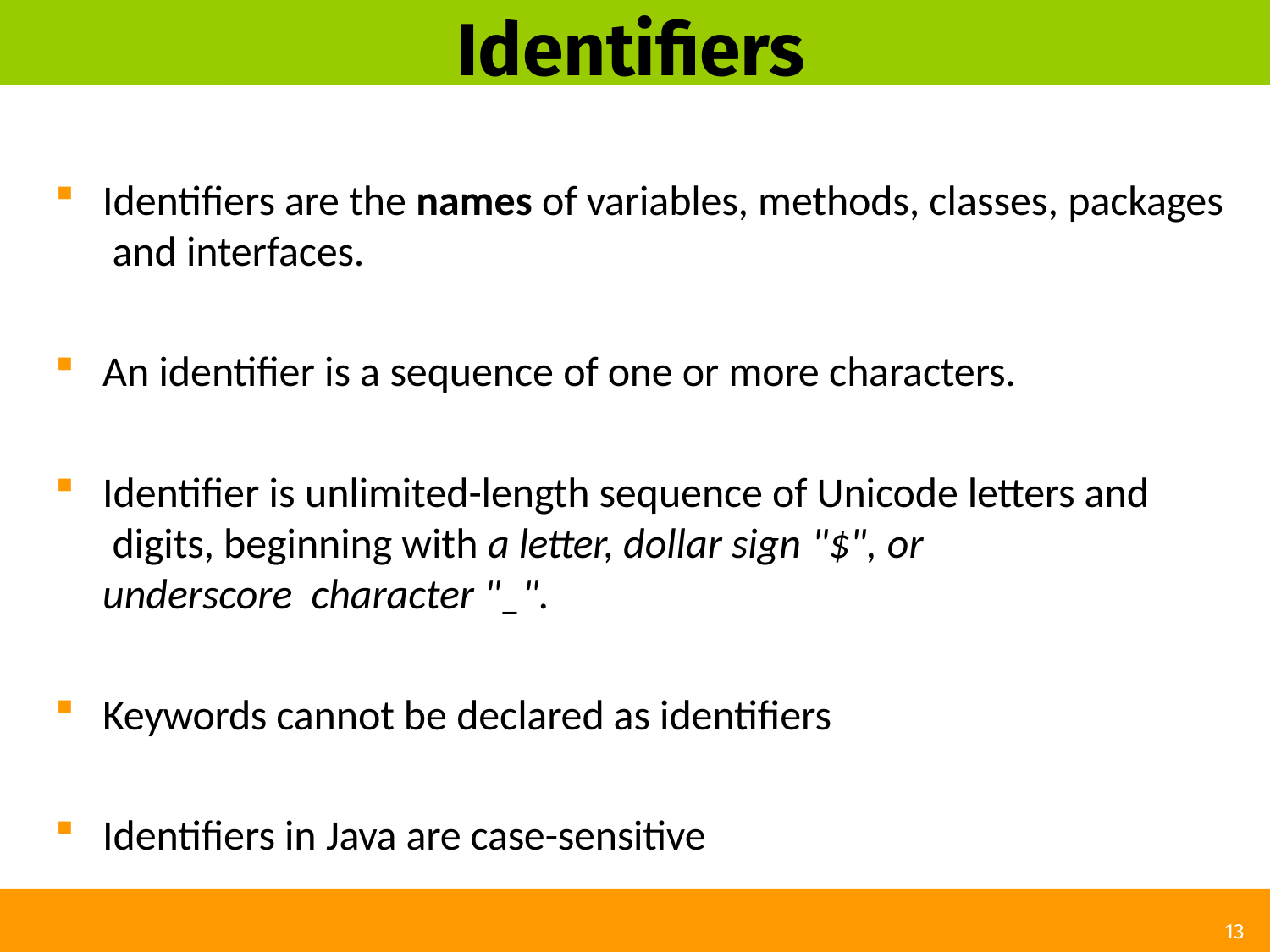

# Identifiers
Identifiers are the names of variables, methods, classes, packages  and interfaces.

An identifier is a sequence of one or more characters.

Identifier is unlimited-length sequence of Unicode letters and  digits, beginning with a letter, dollar sign "$", or	underscore  character "_".

Keywords cannot be declared as identifiers

Identifiers in Java are case-sensitive
13